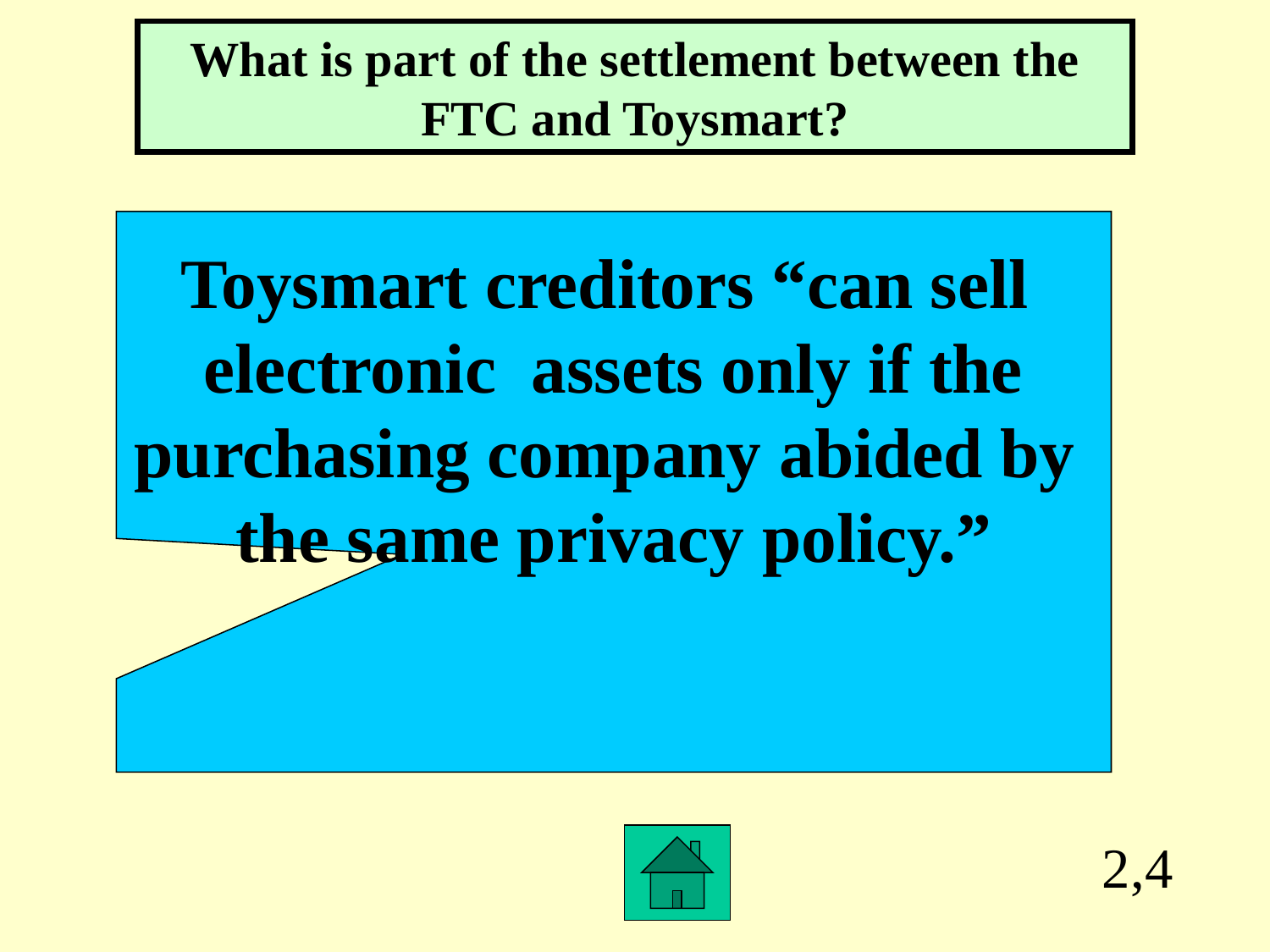

What is part of the settlement between the FTC and Toysmart?
Toysmart creditors “can sell
electronic  assets only if the
purchasing company abided by
the same privacy policy.”

2,4